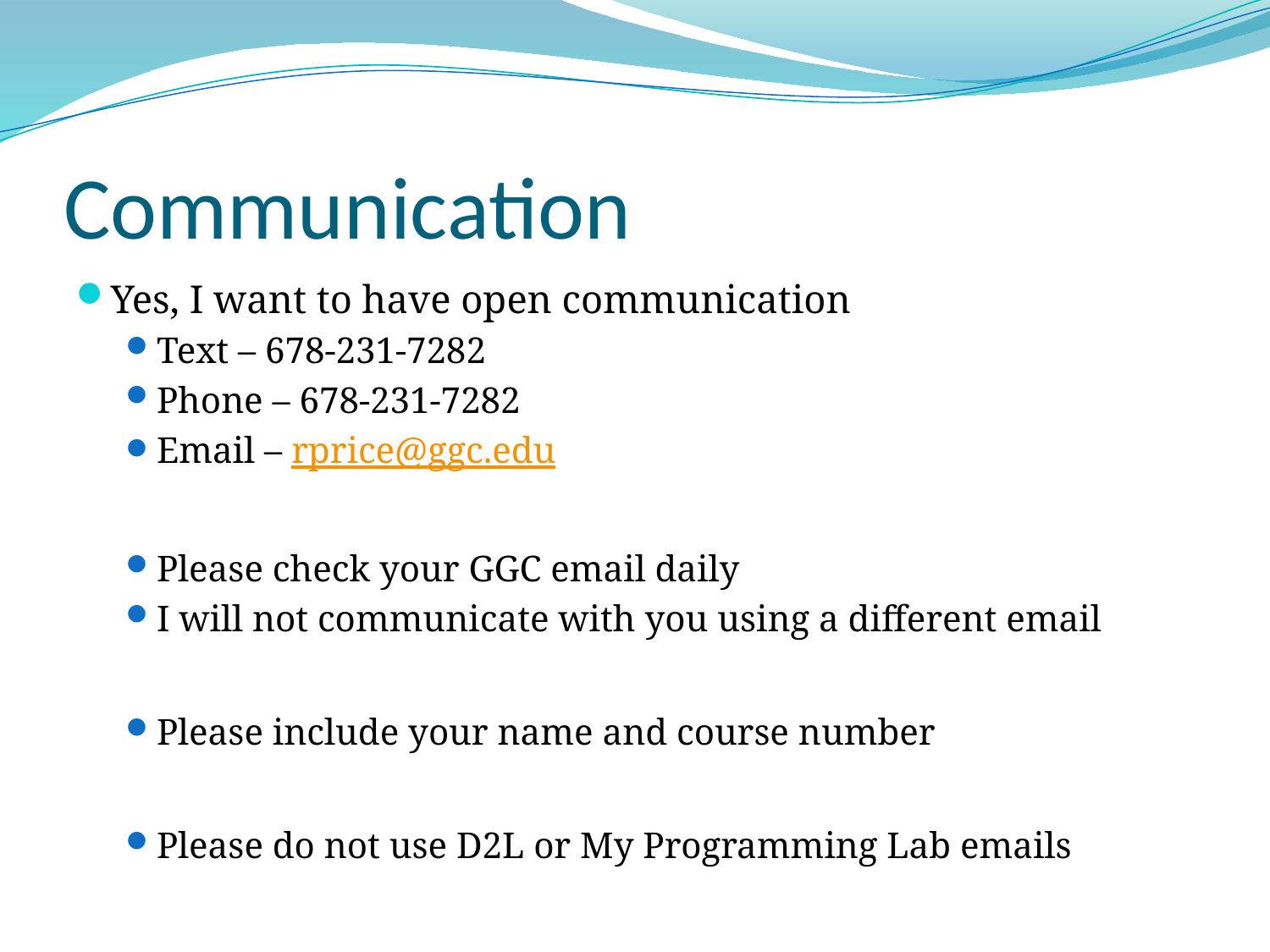

# Communication
Yes, I want to have open communication
Text – 678-231-7282
Phone – 678-231-7282
Email – rprice@ggc.edu

Please check your GGC email daily
I will not communicate with you using a different email

Please include your name and course number

Please do not use D2L or My Programming Lab emails